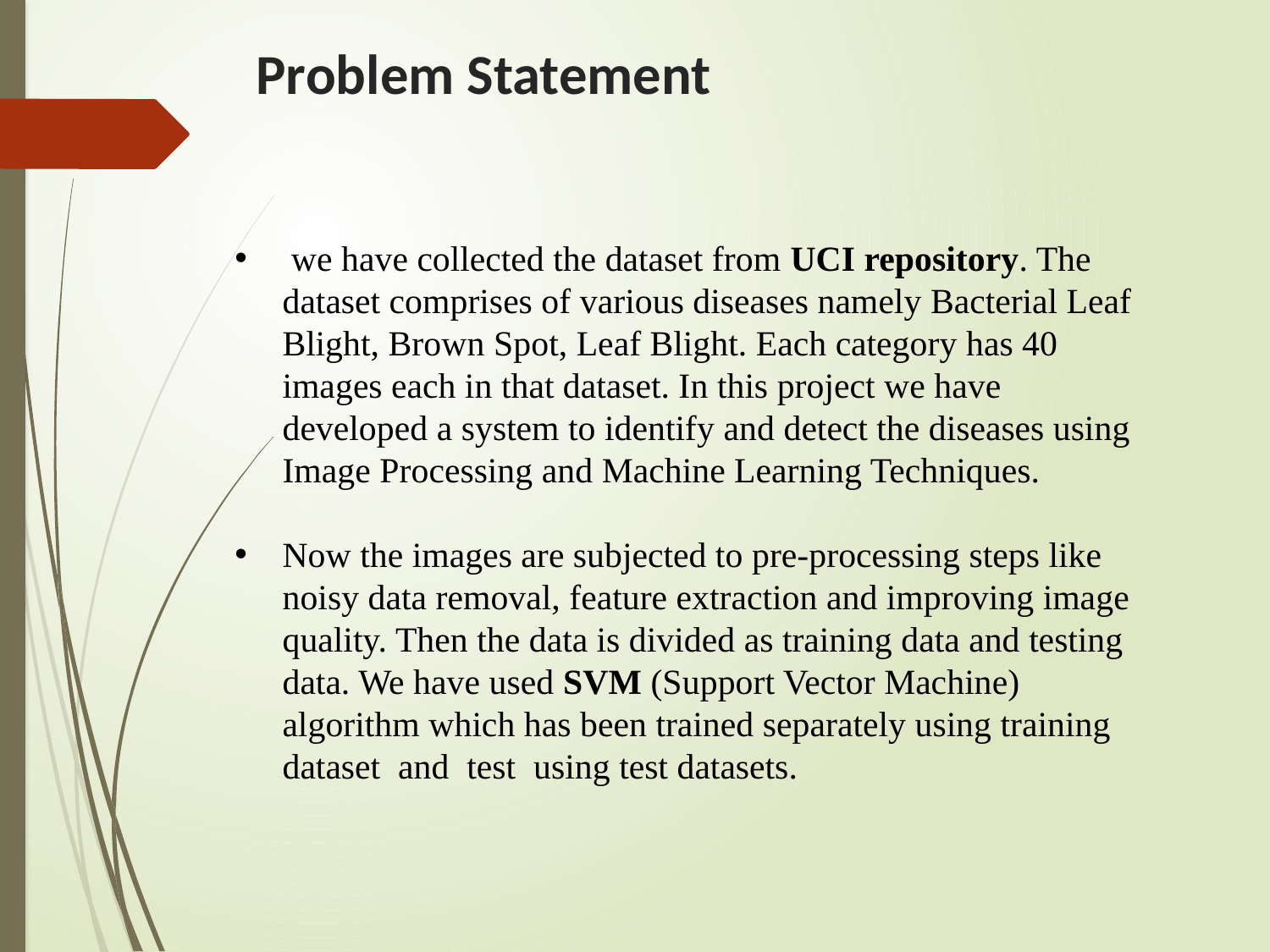

# Problem Statement

 we have collected the dataset from UCI repository. The dataset comprises of various diseases namely Bacterial Leaf Blight, Brown Spot, Leaf Blight. Each category has 40 images each in that dataset. In this project we have developed a system to identify and detect the diseases using Image Processing and Machine Learning Techniques.

Now the images are subjected to pre-processing steps like noisy data removal, feature extraction and improving image quality. Then the data is divided as training data and testing data. We have used SVM (Support Vector Machine) algorithm which has been trained separately using training dataset  and  test  using test datasets.